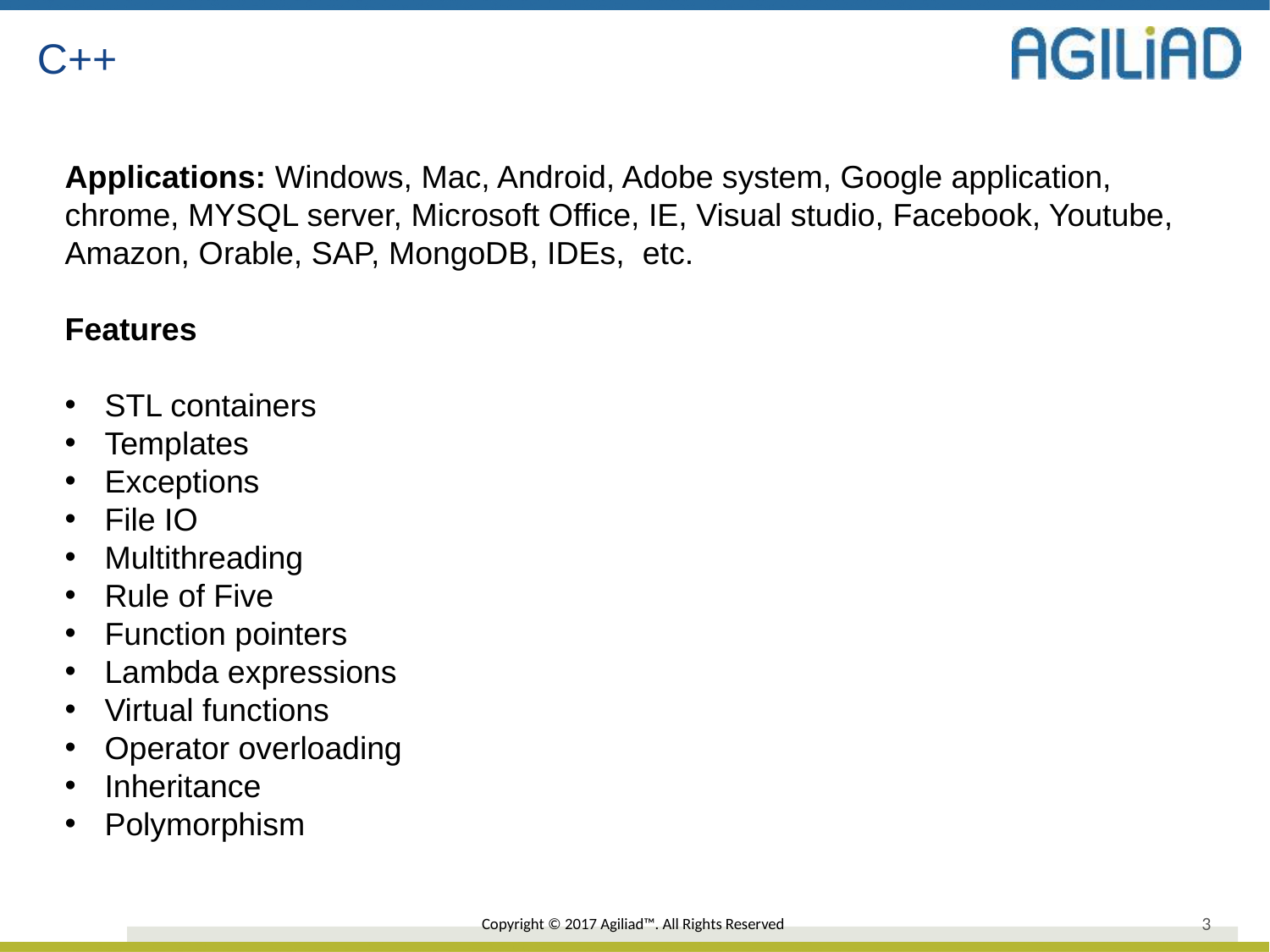

C++

Applications: Windows, Mac, Android, Adobe system, Google application, chrome, MYSQL server, Microsoft Office, IE, Visual studio, Facebook, Youtube,  Amazon, Orable, SAP, MongoDB, IDEs,  etc.

Features

STL containers
Templates
Exceptions
File IO
Multithreading
Rule of Five
Function pointers
Lambda expressions
Virtual functions
Operator overloading
Inheritance
Polymorphism